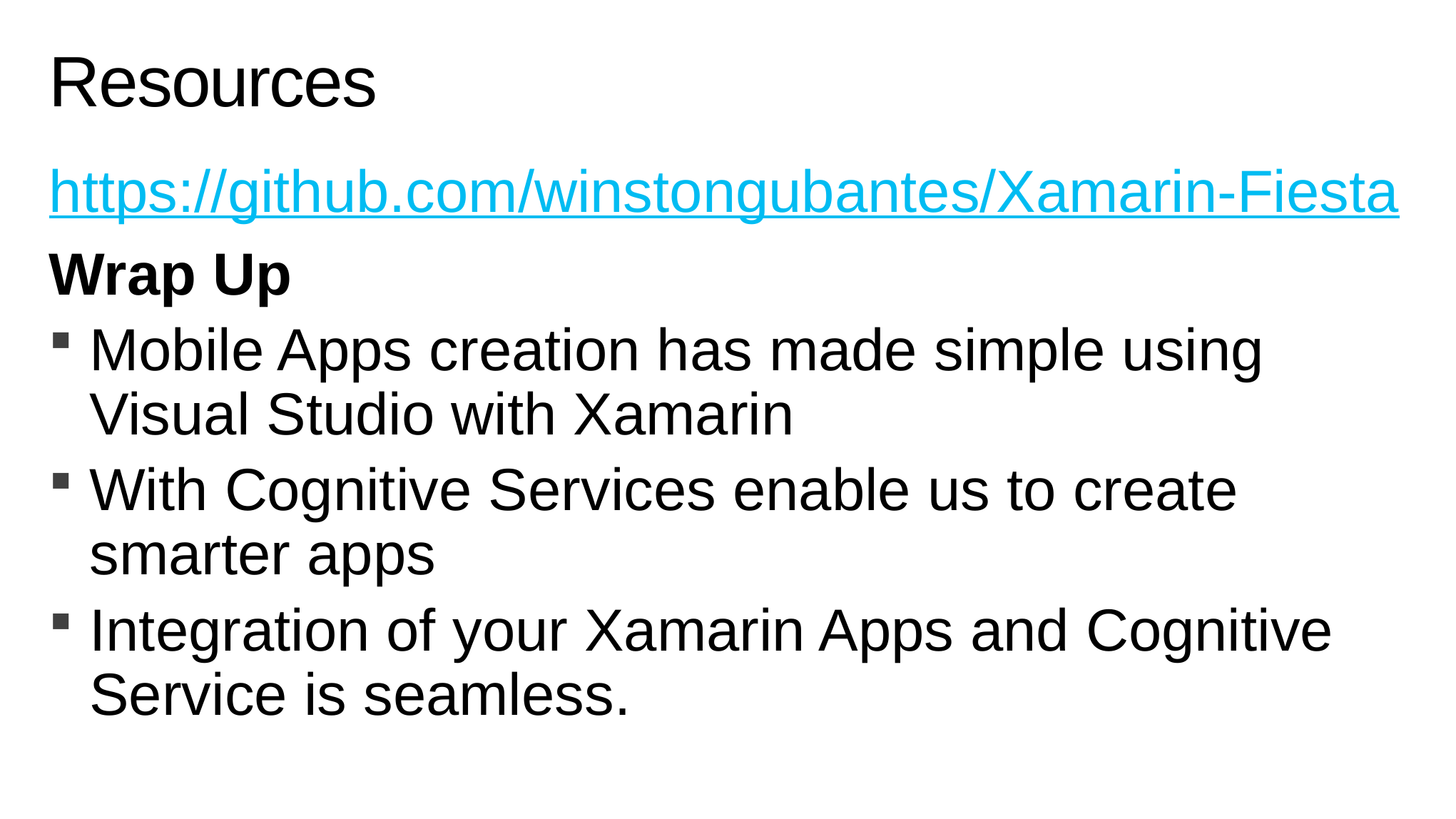

# Resources
https://github.com/winstongubantes/Xamarin-Fiesta
Wrap Up
Mobile Apps creation has made simple using Visual Studio with Xamarin
With Cognitive Services enable us to create smarter apps
Integration of your Xamarin Apps and Cognitive Service is seamless.